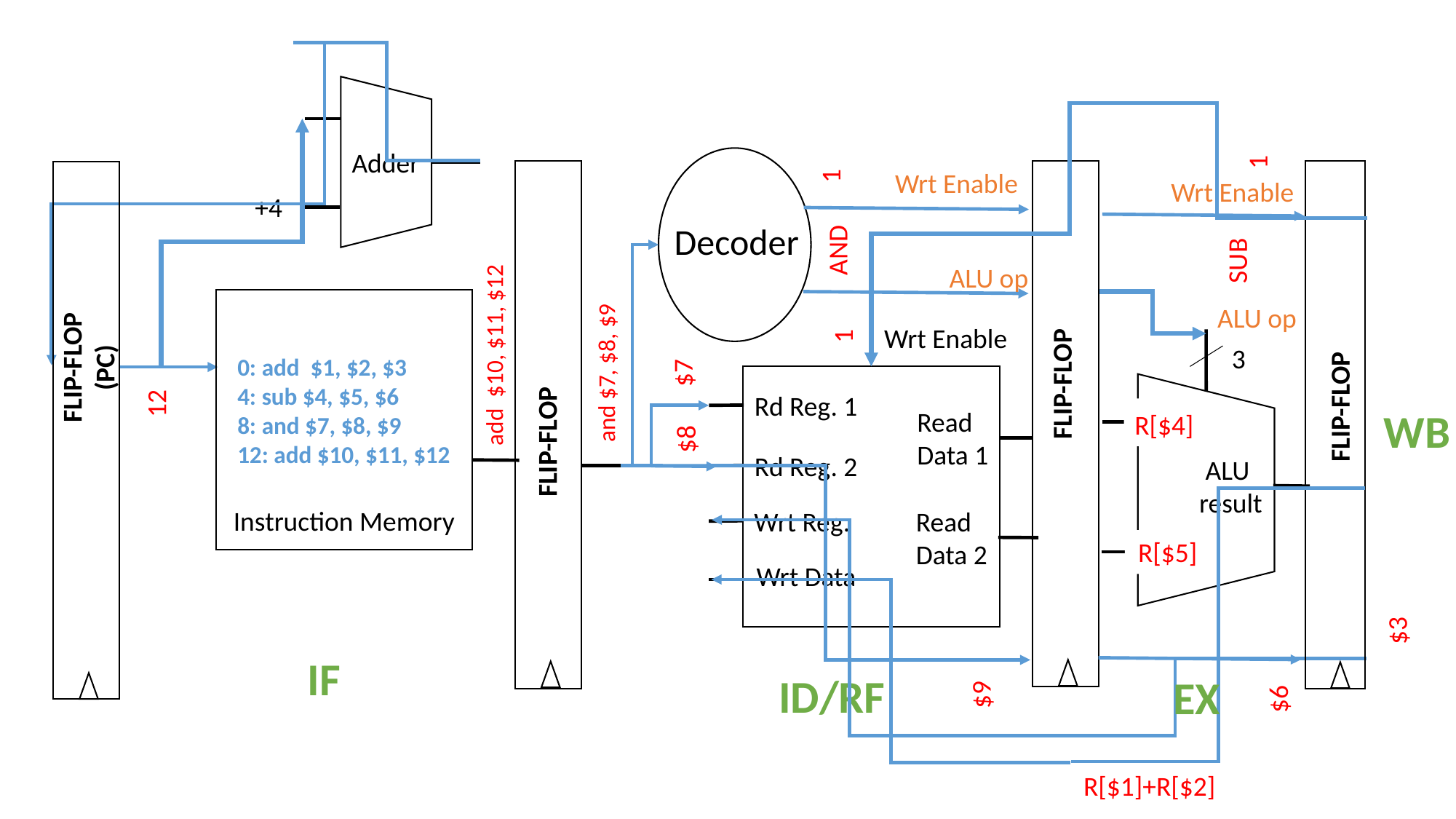

1
Adder

1

FLIP-FLOP
Wrt Enable

Wrt Enable
+4
Decoder
SUB
ADD
AND
SUB
ADD
ALU op

ALU op
1
Wrt Enable
FLIP-FLOP
(PC)
add  $10, $11, $12
add $1, $2, $3
3
and $7, $8, $9
Read Address
sub $4, $5, $6
FLIP-FLOP

0: add  $1, $2, $3
4: sub $4, $5, $6
8: and $7, $8, $9
12: add $10, $11, $12
add $1, $2, $3
$7
$4
sub $4, $5, $6
$1
and $7, $8, $9
0

4
8
12
Rd Reg. 1
WB
R[$1]
Read
Data 1
R[$4]
FLIP-FLOP

$5
$2
$8

Instruction
Rd Reg. 2
 ALU
result
Instruction Memory
Wrt Reg.
Read
Data 2
R[$5]
R[$2]
Wrt Data
$3
IF

ID/RF
EX
$3
$3
$6
$9

$6
R[$1]+R[$2]